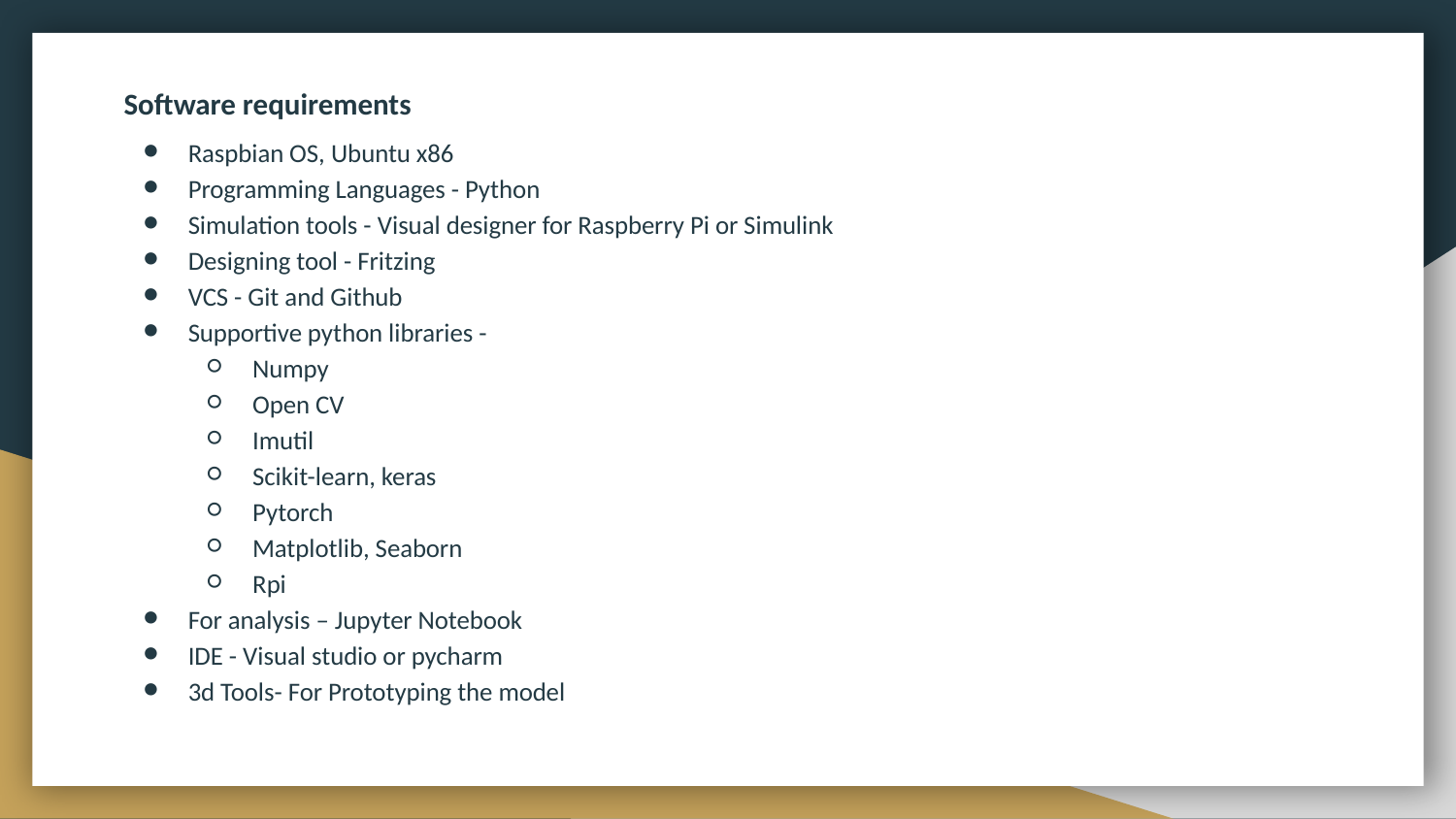

Software requirements
Raspbian OS, Ubuntu x86
Programming Languages - Python
Simulation tools - Visual designer for Raspberry Pi or Simulink
Designing tool - Fritzing
VCS - Git and Github
Supportive python libraries -
Numpy
Open CV
Imutil
Scikit-learn, keras
Pytorch
Matplotlib, Seaborn
Rpi
For analysis – Jupyter Notebook
IDE - Visual studio or pycharm
3d Tools- For Prototyping the model